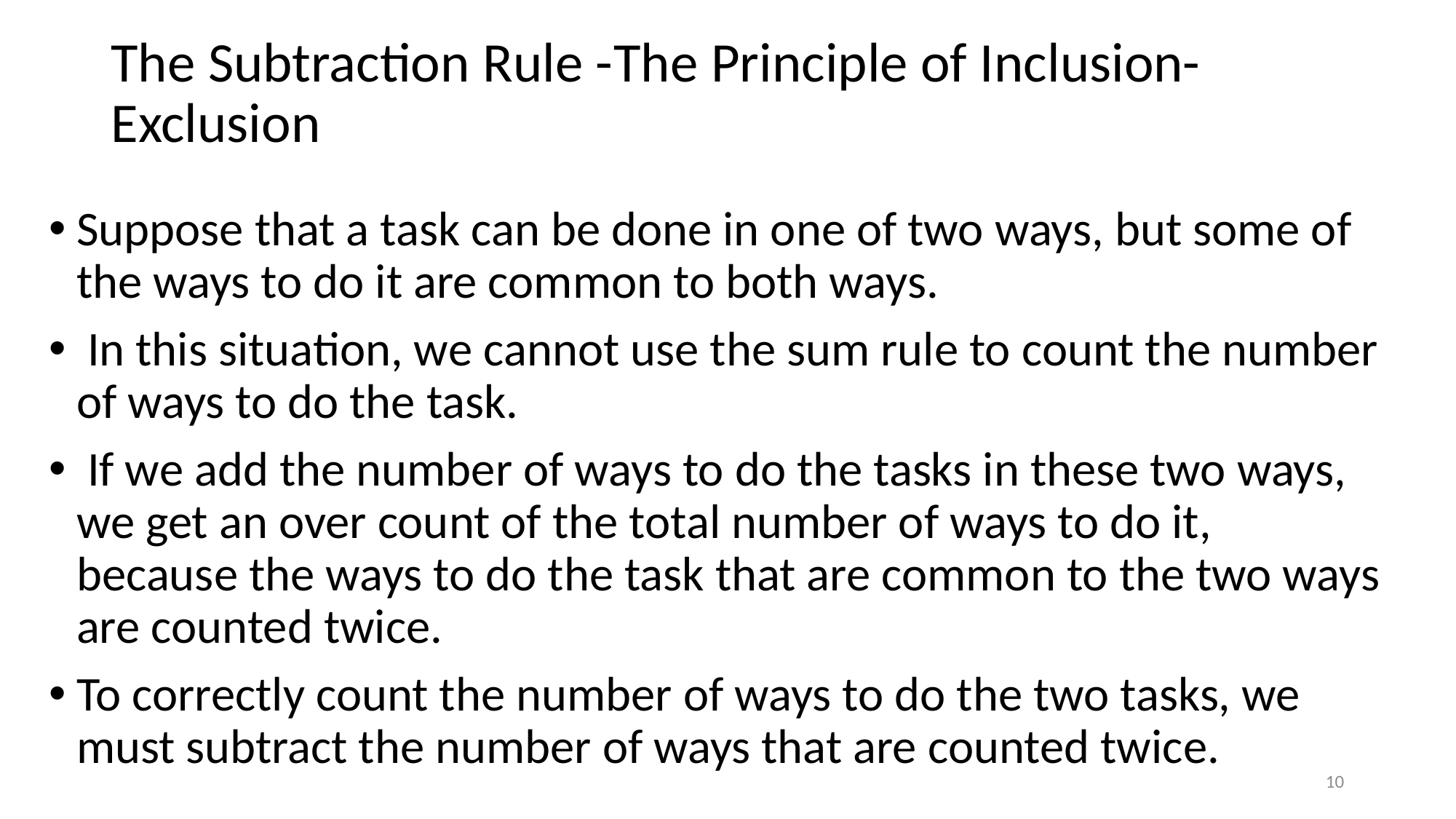

# The Subtraction Rule -The Principle of Inclusion-Exclusion
Suppose that a task can be done in one of two ways, but some of the ways to do it are common to both ways.
 In this situation, we cannot use the sum rule to count the number of ways to do the task.
 If we add the number of ways to do the tasks in these two ways, we get an over count of the total number of ways to do it, because the ways to do the task that are common to the two ways are counted twice.
To correctly count the number of ways to do the two tasks, we must subtract the number of ways that are counted twice.
10